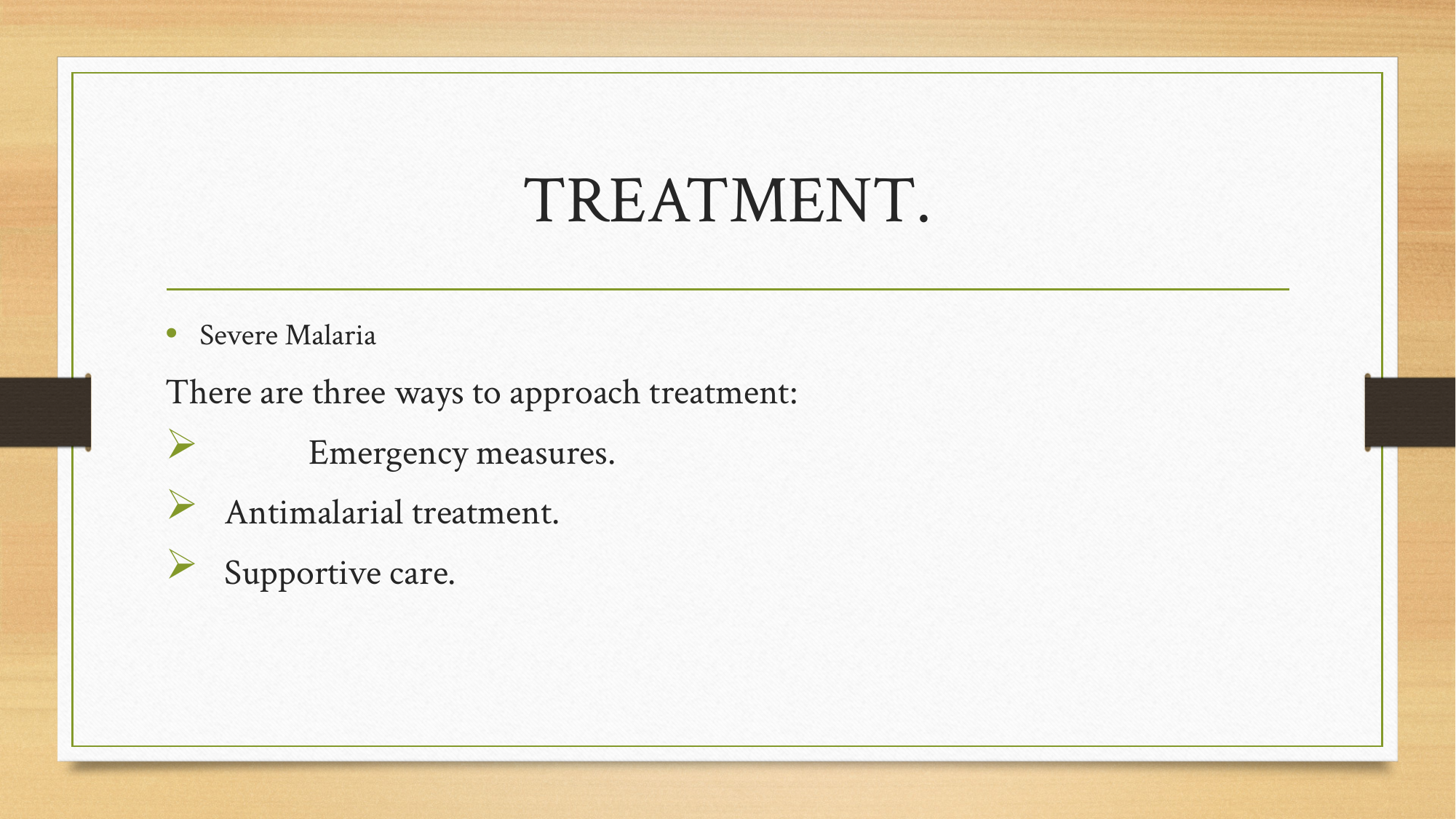

# TREATMENT.
Severe Malaria
There are three ways to approach treatment:
	Emergency measures.
   Antimalarial treatment.
   Supportive care.